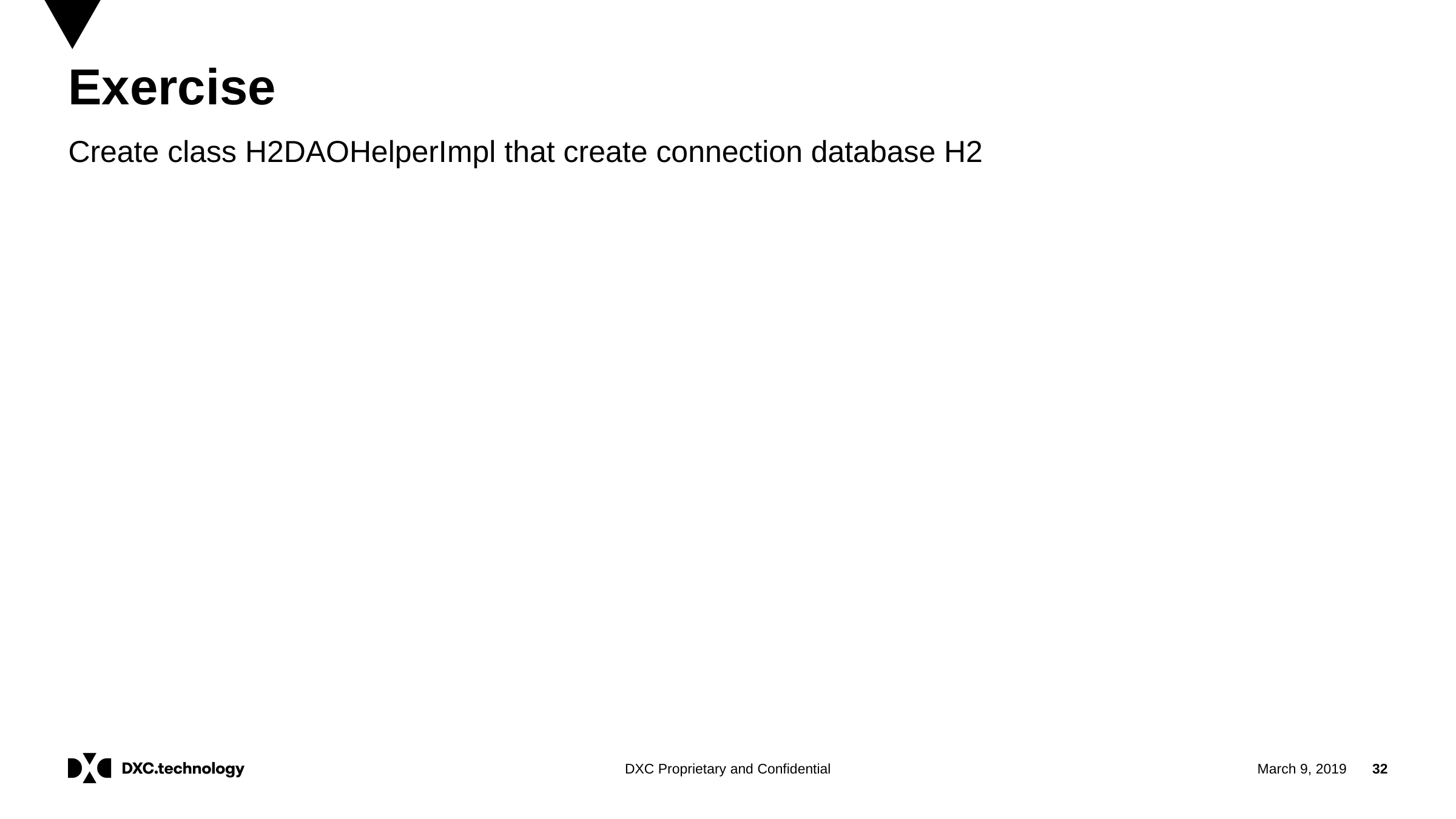

# Exercise
Create class H2DAOHelperImpl that create connection database H2